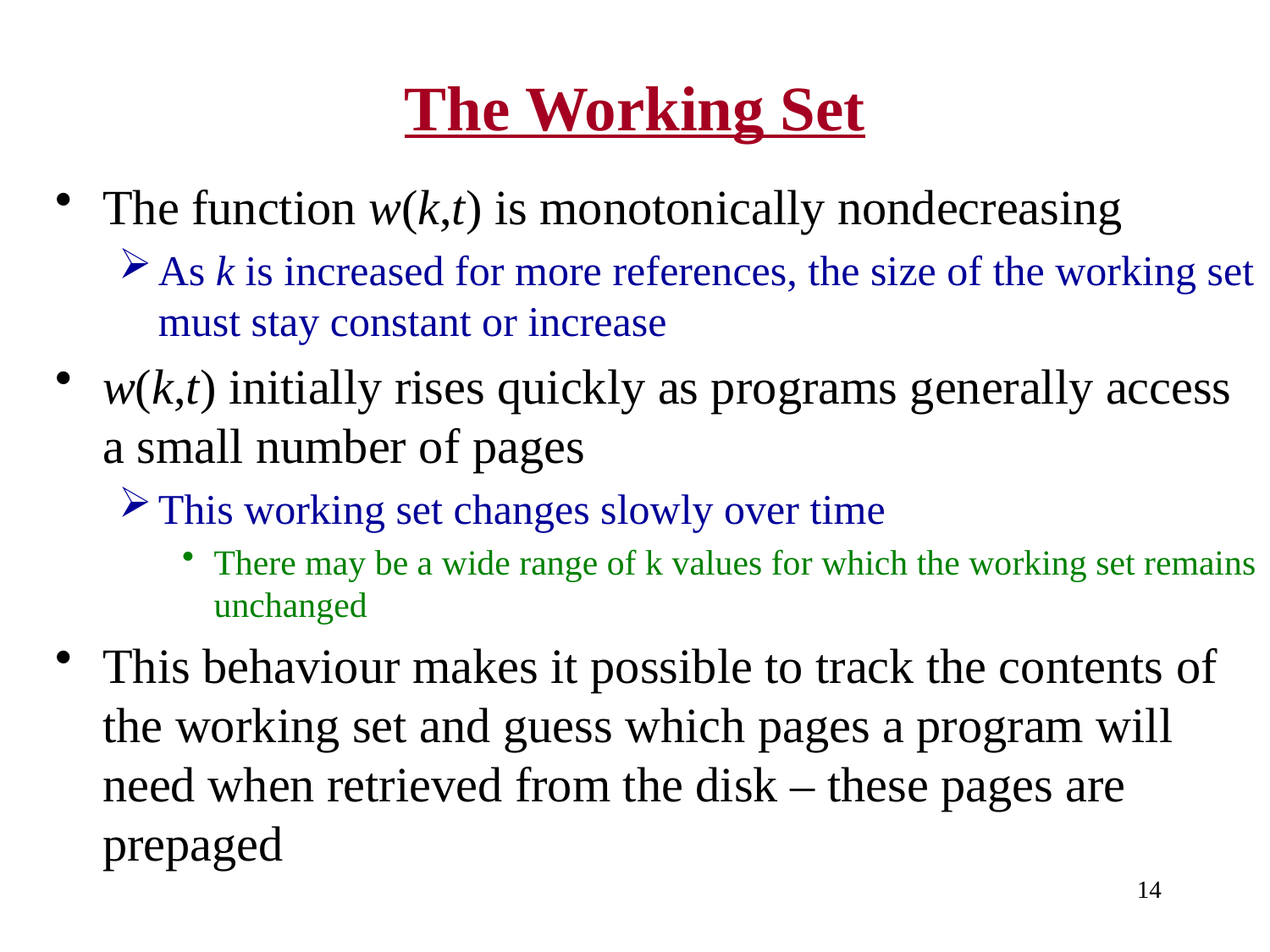

# The Working Set
The function w(k,t) is monotonically nondecreasing
As k is increased for more references, the size of the working set must stay constant or increase
w(k,t) initially rises quickly as programs generally access a small number of pages
This working set changes slowly over time
There may be a wide range of k values for which the working set remains unchanged
This behaviour makes it possible to track the contents of the working set and guess which pages a program will need when retrieved from the disk – these pages are prepaged
14